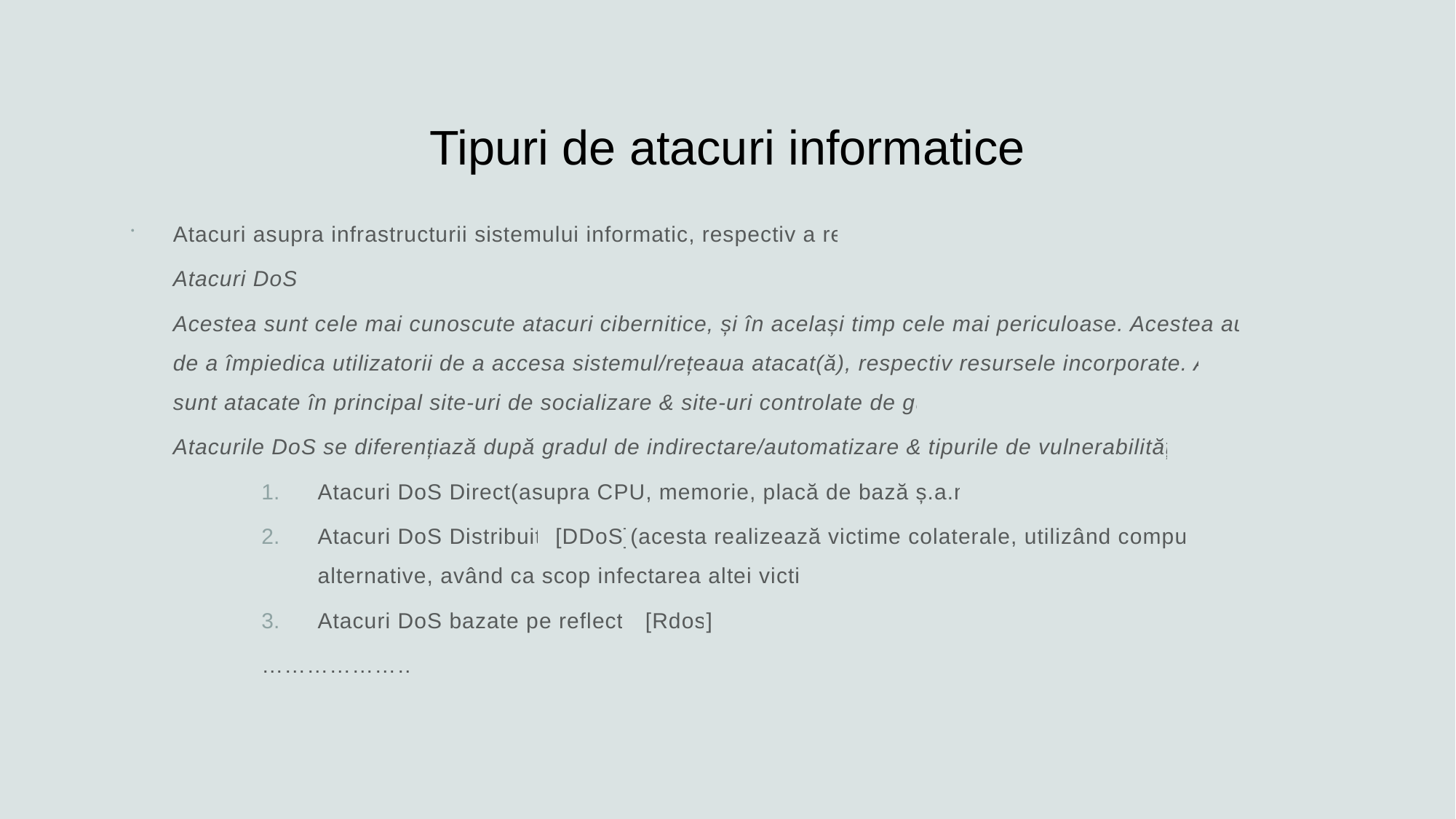

# Tipuri de atacuri informatice
Atacuri asupra infrastructurii sistemului informatic, respectiv a rețelei.
	Atacuri DoS:
	Acestea sunt cele mai cunoscute atacuri cibernitice, și în același timp cele mai periculoase. Acestea au scopul de a împiedica utilizatorii de a accesa sistemul/rețeaua atacat(ă), respectiv resursele incorporate. Adesea, sunt atacate în principal site-uri de socializare & site-uri controlate de guvern.
	Atacurile DoS se diferențiază după gradul de indirectare/automatizare & tipurile de vulnerabilități astfel:
Atacuri DoS Direct(asupra CPU, memorie, placă de bază ș.a.m.d.)
Atacuri DoS Distribuite[DDoS](acesta realizează victime colaterale, utilizând computere alternative, având ca scop infectarea altei victime)
Atacuri DoS bazate pe reflector[Rdos]
…………………